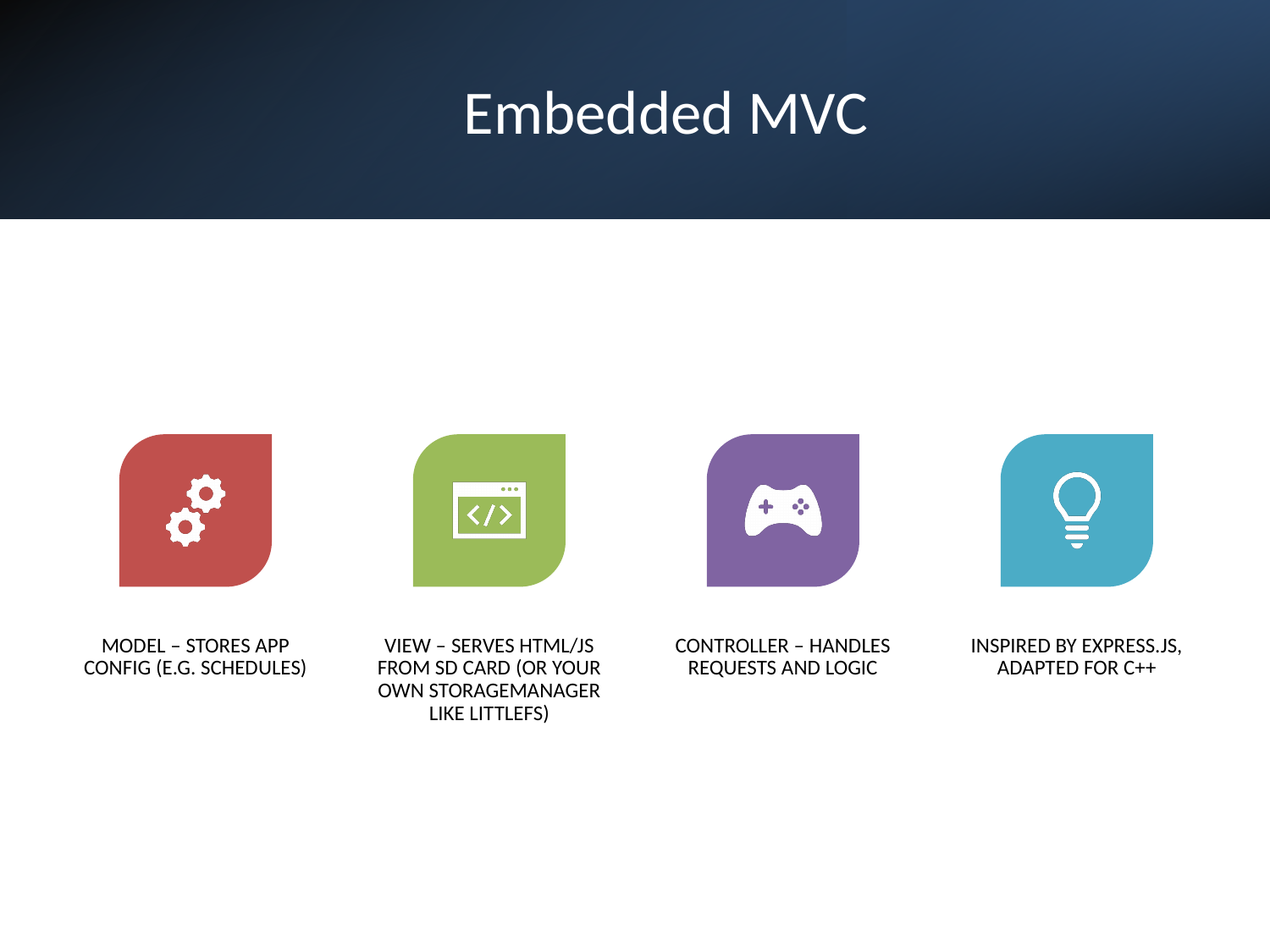

# Embedded MVC
Model – stores app config (e.g. schedules)
View – serves HTML/JS from SD card (or your own StorageManager like littleFs)
Controller – handles requests and logic
Inspired by Express.js, adapted for C++